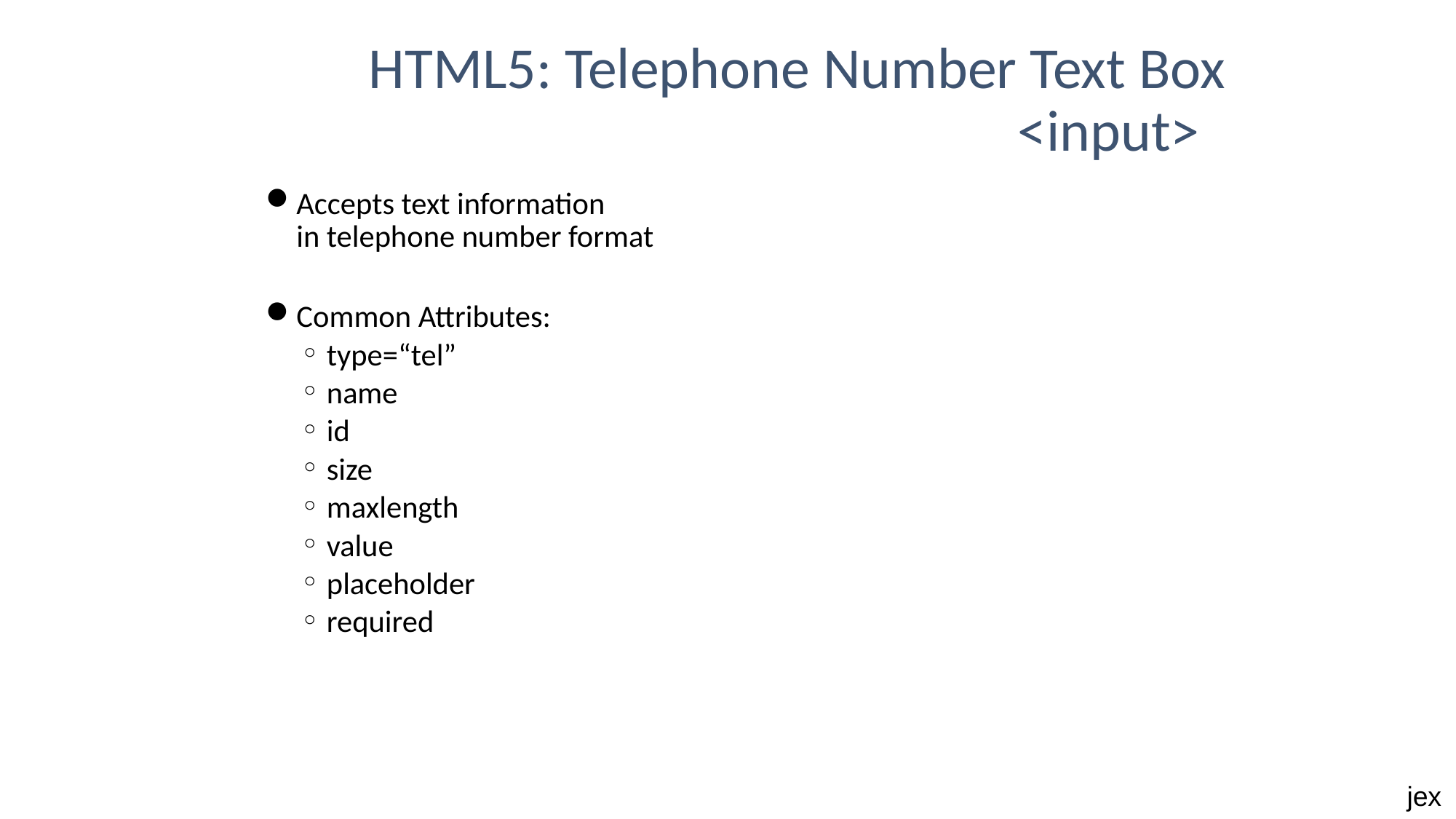

# HTML5: Telephone Number Text Box <input>
Accepts text information
in telephone number format
Common Attributes:
type=“tel”
name
id
size
maxlength
value
placeholder
required

jex